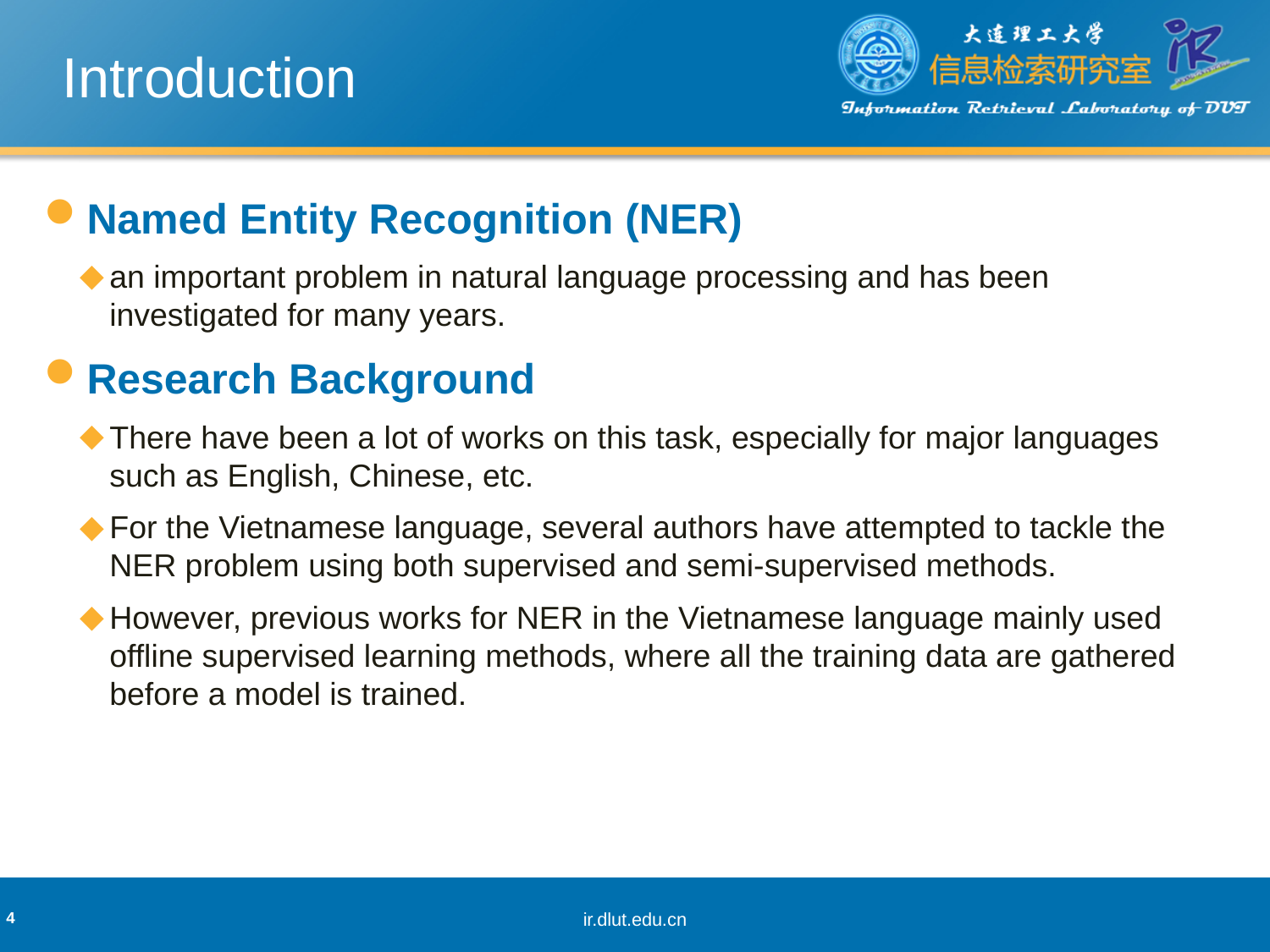

# Introduction
Named Entity Recognition (NER)
an important problem in natural language processing and has been investigated for many years.
Research Background
There have been a lot of works on this task, especially for major languages such as English, Chinese, etc.
For the Vietnamese language, several authors have attempted to tackle the NER problem using both supervised and semi-supervised methods.
However, previous works for NER in the Vietnamese language mainly used offline supervised learning methods, where all the training data are gathered before a model is trained.